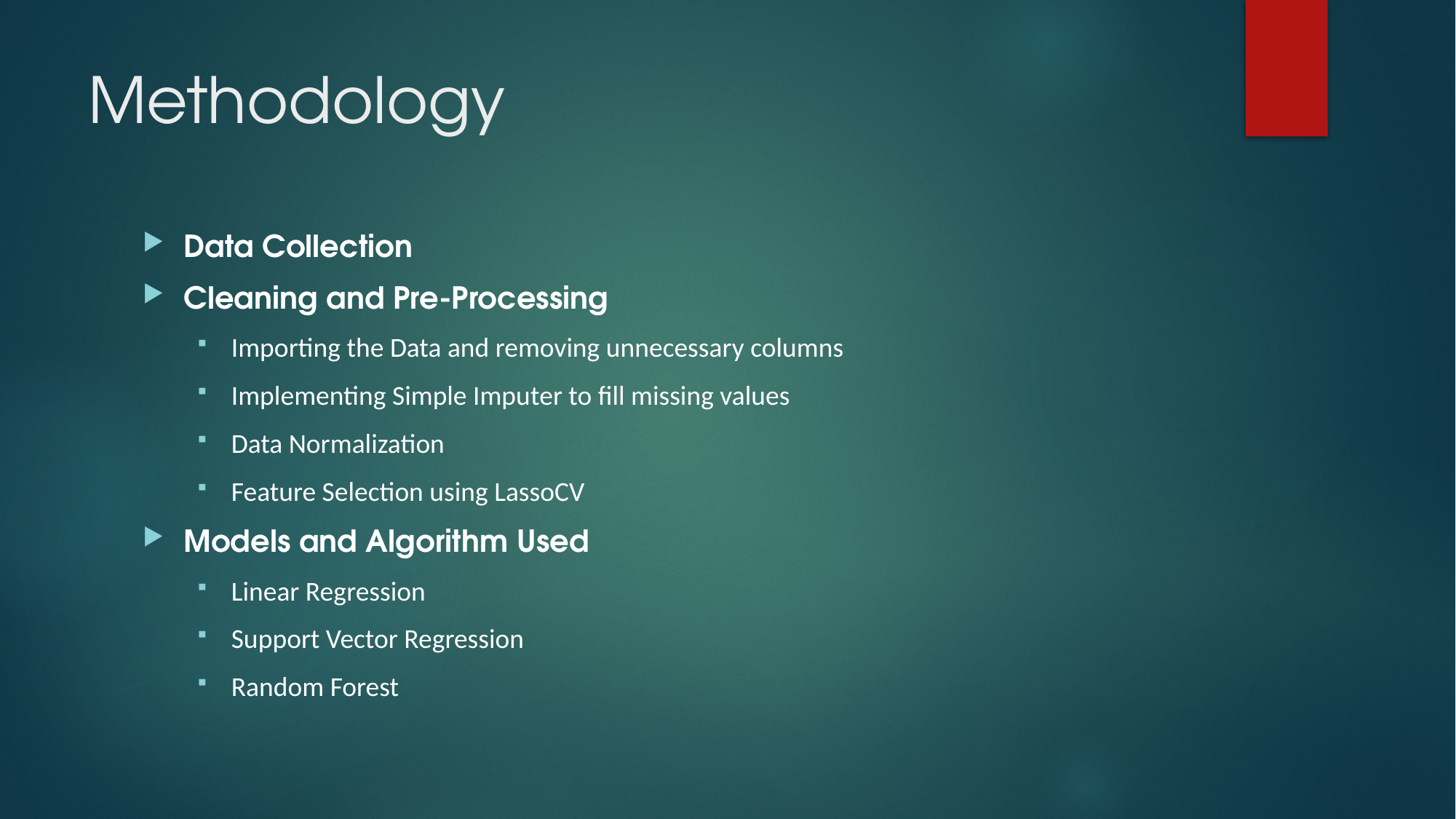

# Methodology
Data Collection
Cleaning and Pre-Processing
Importing the Data and removing unnecessary columns
Implementing Simple Imputer to fill missing values
Data Normalization
Feature Selection using LassoCV
Models and Algorithm Used
Linear Regression
Support Vector Regression
Random Forest